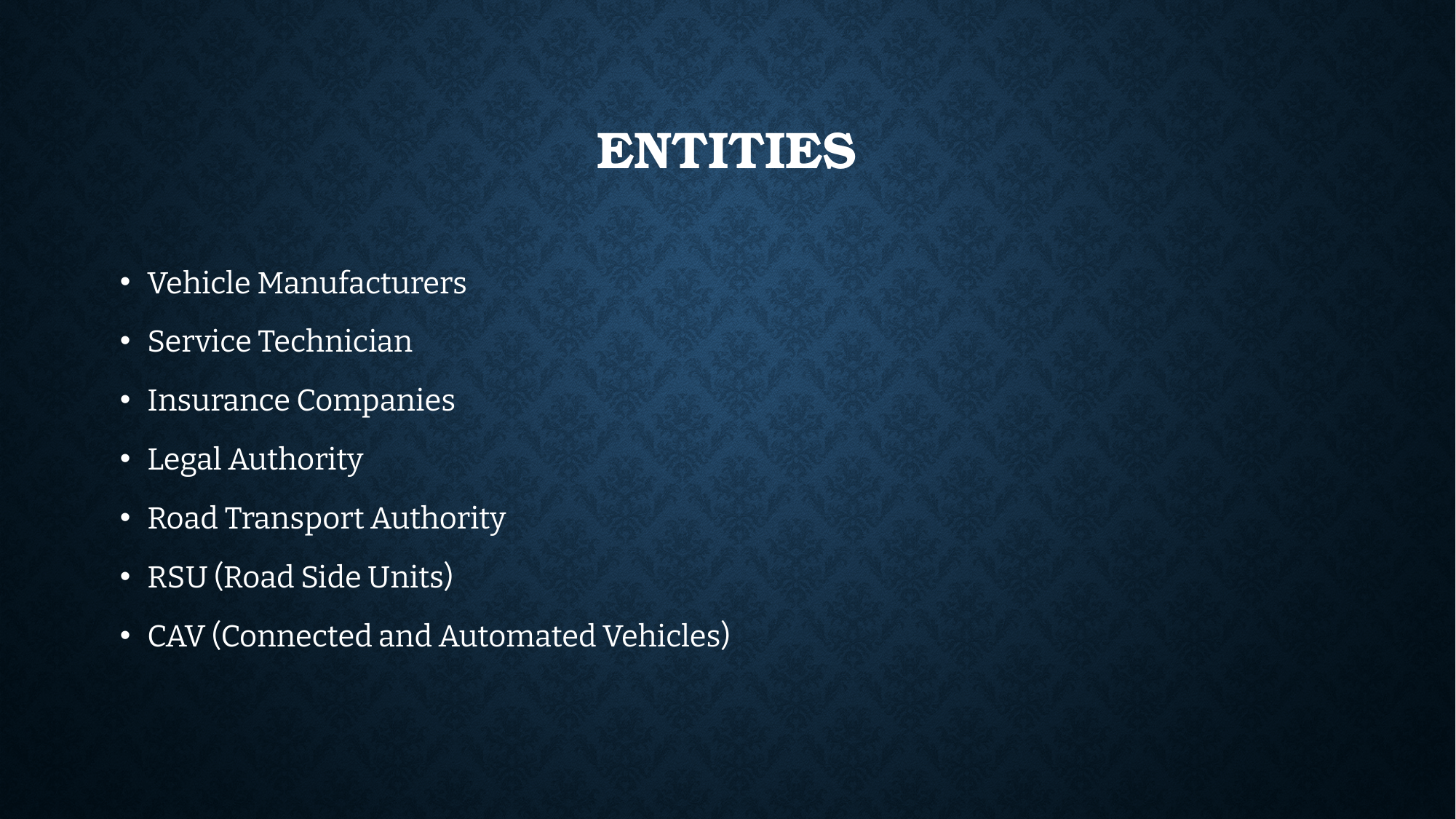

# ENTITIES
Vehicle Manufacturers
Service Technician
Insurance Companies
Legal Authority
Road Transport Authority
RSU (Road Side Units)
CAV (Connected and Automated Vehicles)